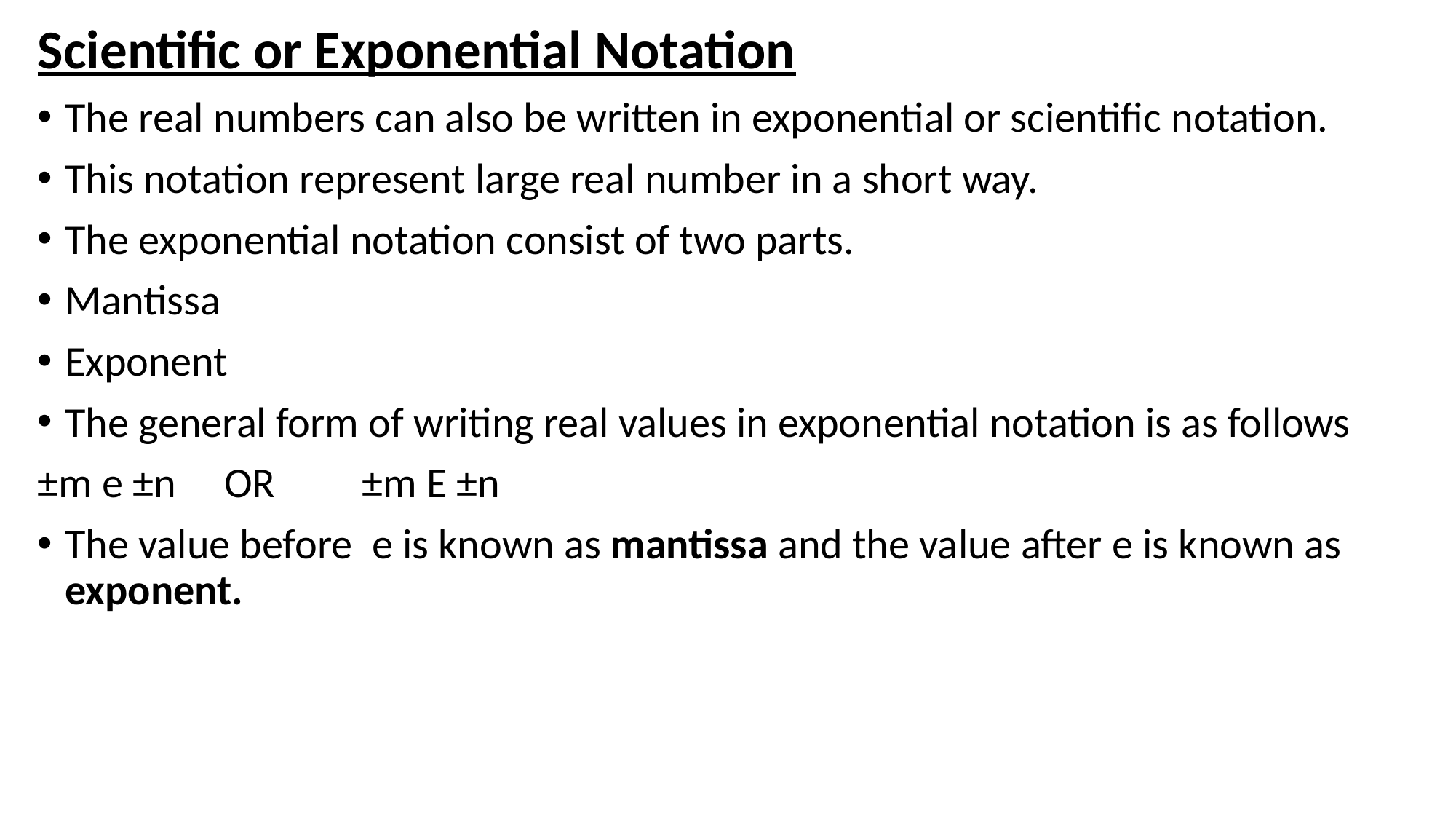

Scientific or Exponential Notation
The real numbers can also be written in exponential or scientific notation.
This notation represent large real number in a short way.
The exponential notation consist of two parts.
Mantissa
Exponent
The general form of writing real values in exponential notation is as follows
±m e ±n     OR         ±m E ±n
The value before  e is known as mantissa and the value after e is known as exponent.